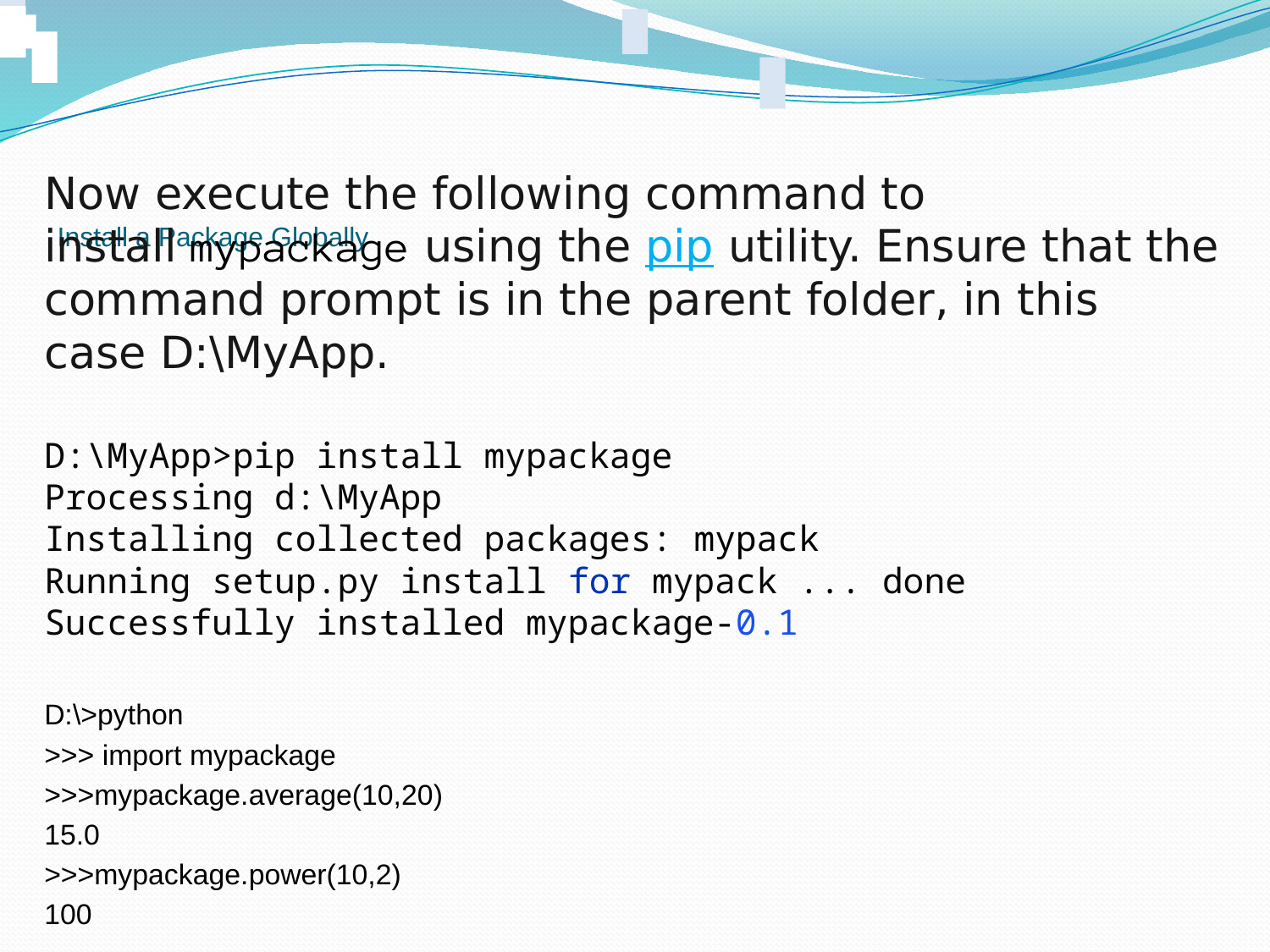

#

Now execute the following command to install mypackage using the pip utility. Ensure that the command prompt is in the parent folder, in this case D:\MyApp.

D:\MyApp>pip install mypackage
Processing d:\MyApp
Installing collected packages: mypack
Running setup.py install for mypack ... done
Successfully installed mypackage-0.1

D:\>python
>>> import mypackage
>>>mypackage.average(10,20)
15.0
>>>mypackage.power(10,2)
100

# Install a Package Globally